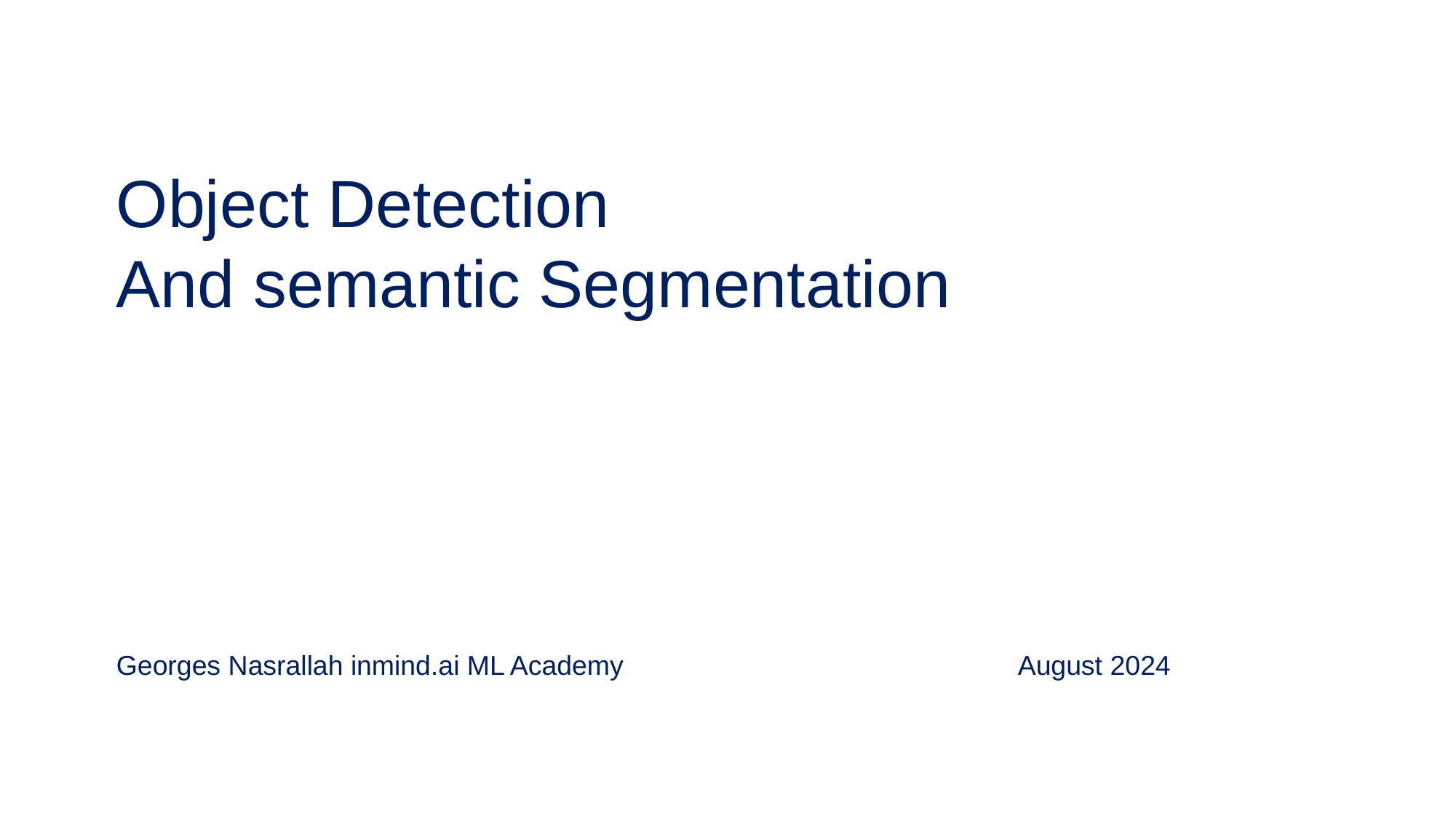

Object Detection
And semantic Segmentation
Georges Nasrallah inmind.ai ML Academy                                                    August 2024